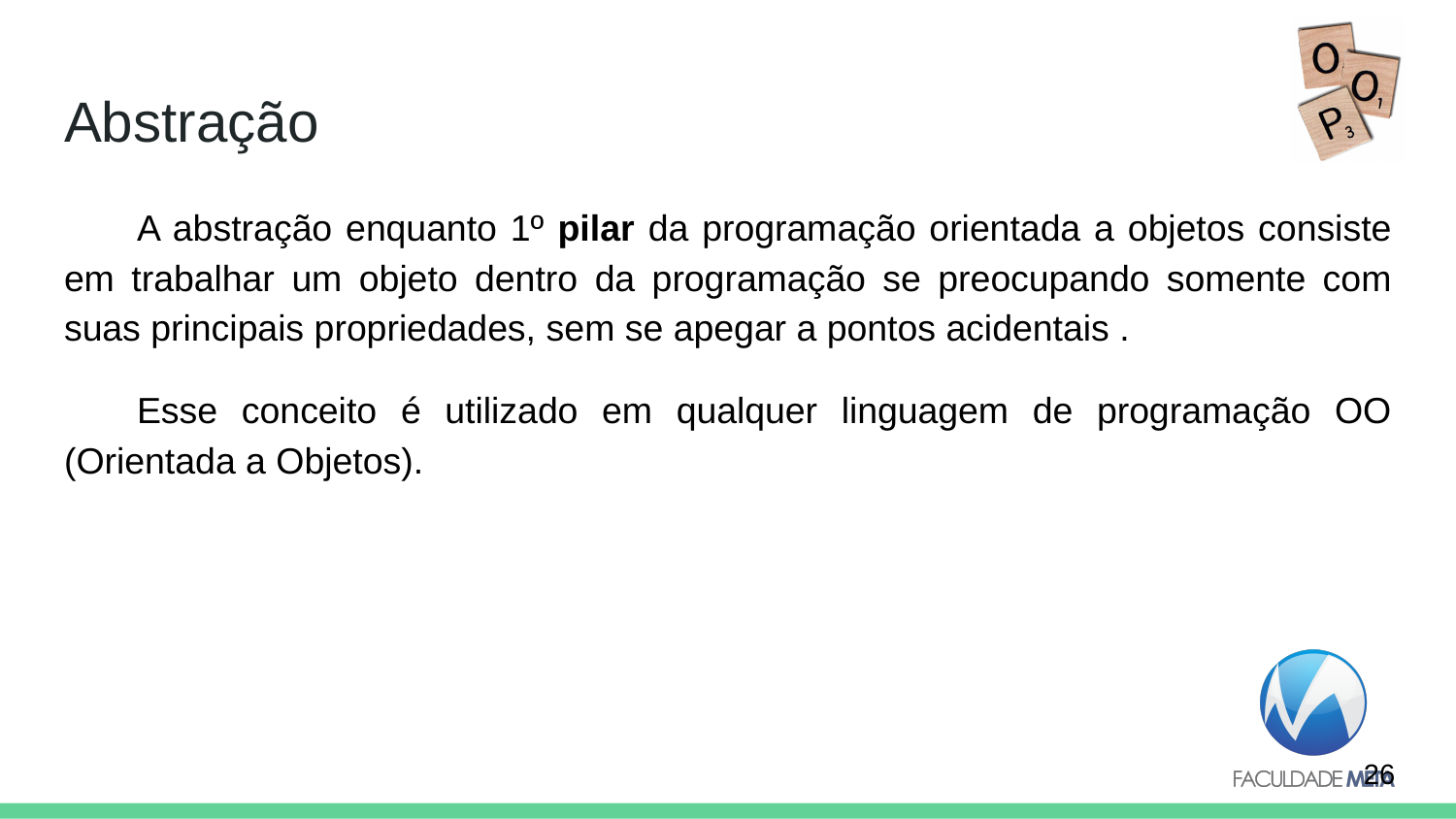

# Abstração
A abstração enquanto 1º pilar da programação orientada a objetos consiste em trabalhar um objeto dentro da programação se preocupando somente com suas principais propriedades, sem se apegar a pontos acidentais .
Esse conceito é utilizado em qualquer linguagem de programação OO (Orientada a Objetos).
26